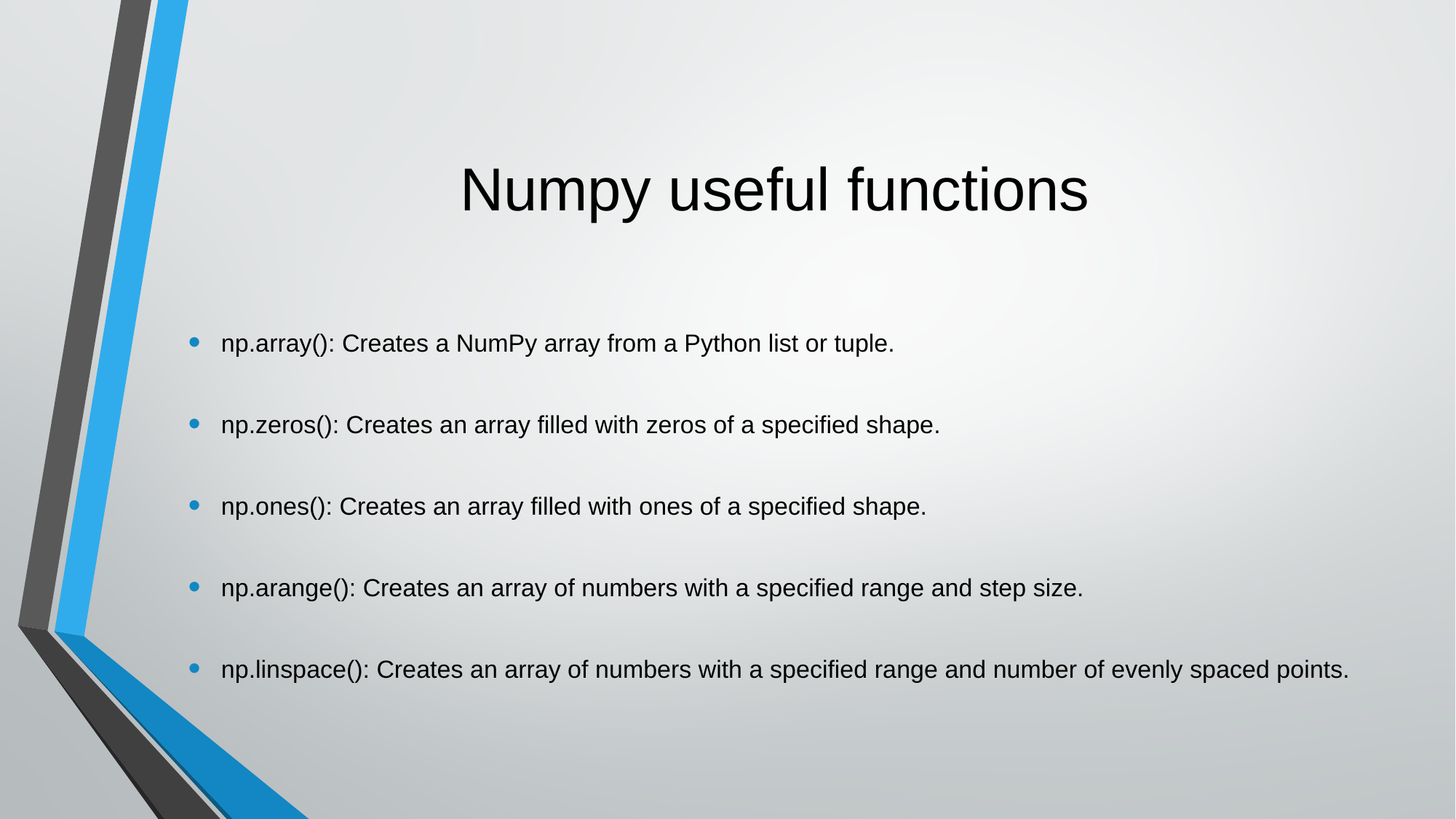

# Numpy useful functions
np.array(): Creates a NumPy array from a Python list or tuple.

np.zeros(): Creates an array filled with zeros of a specified shape.

np.ones(): Creates an array filled with ones of a specified shape.

np.arange(): Creates an array of numbers with a specified range and step size.

np.linspace(): Creates an array of numbers with a specified range and number of evenly spaced points.